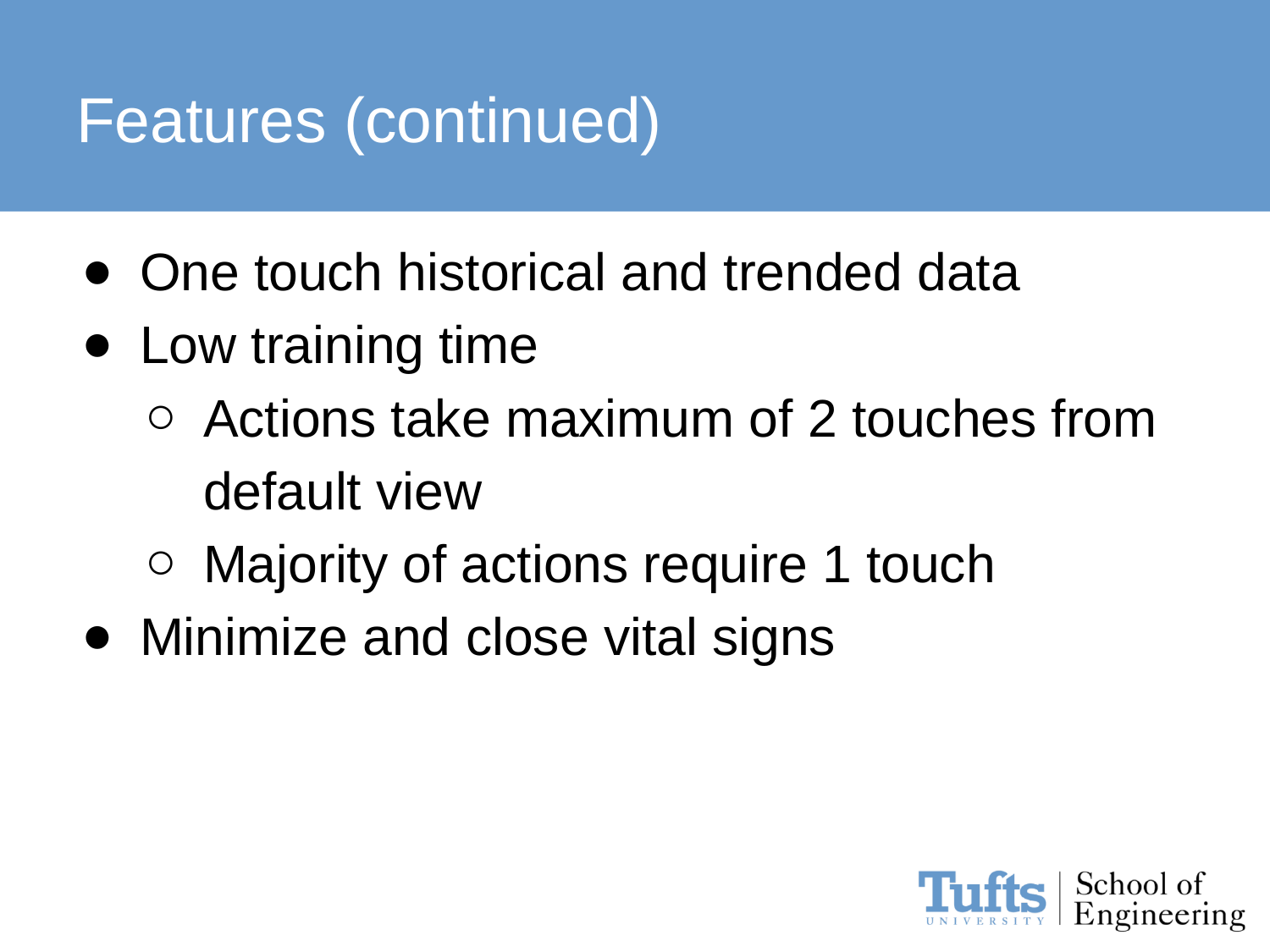

# Features (continued)
One touch historical and trended data
Low training time
Actions take maximum of 2 touches from default view
Majority of actions require 1 touch
Minimize and close vital signs